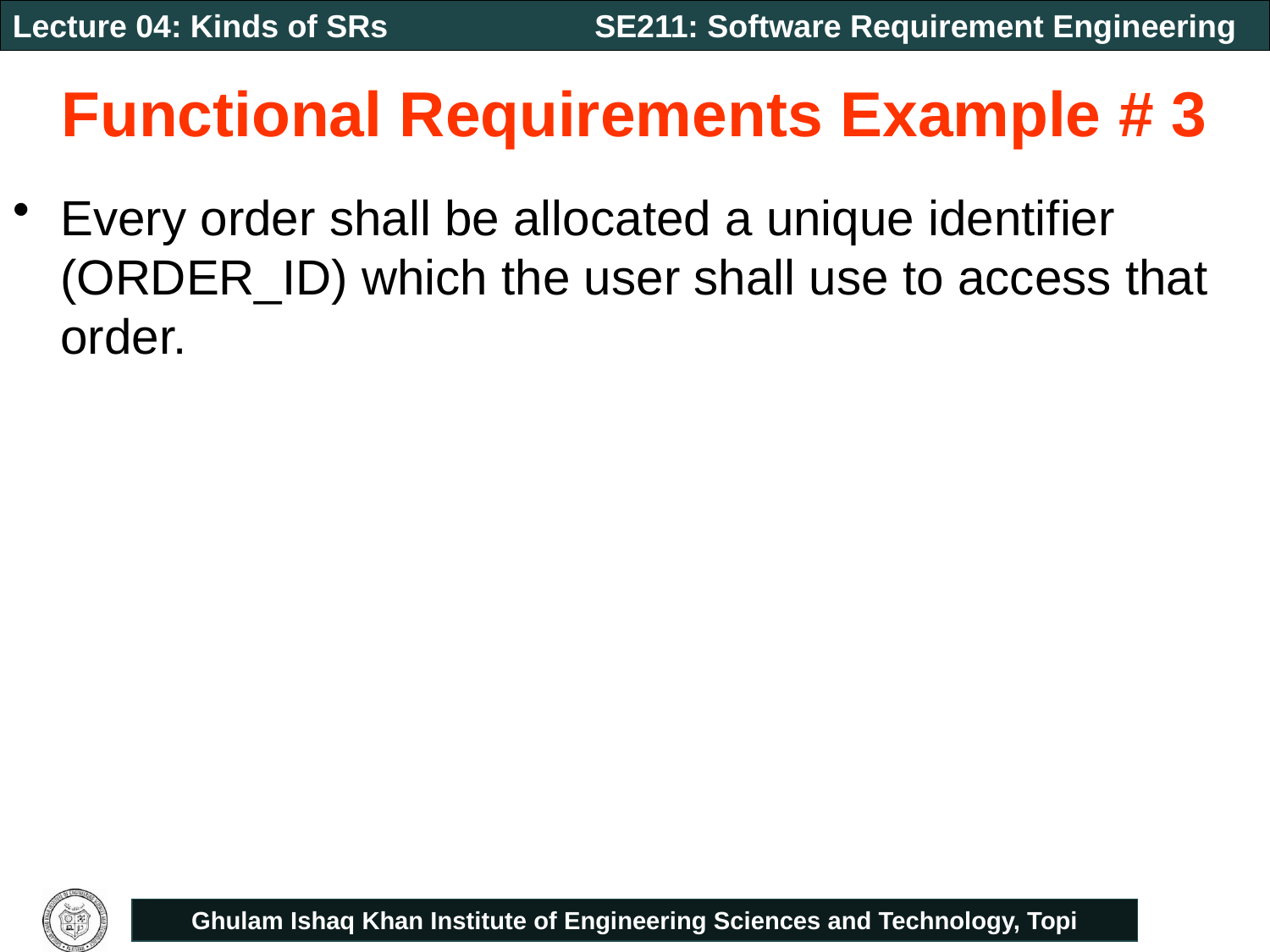

# Functional Requirements Example # 3
Every order shall be allocated a unique identifier (ORDER_ID) which the user shall use to access that order.